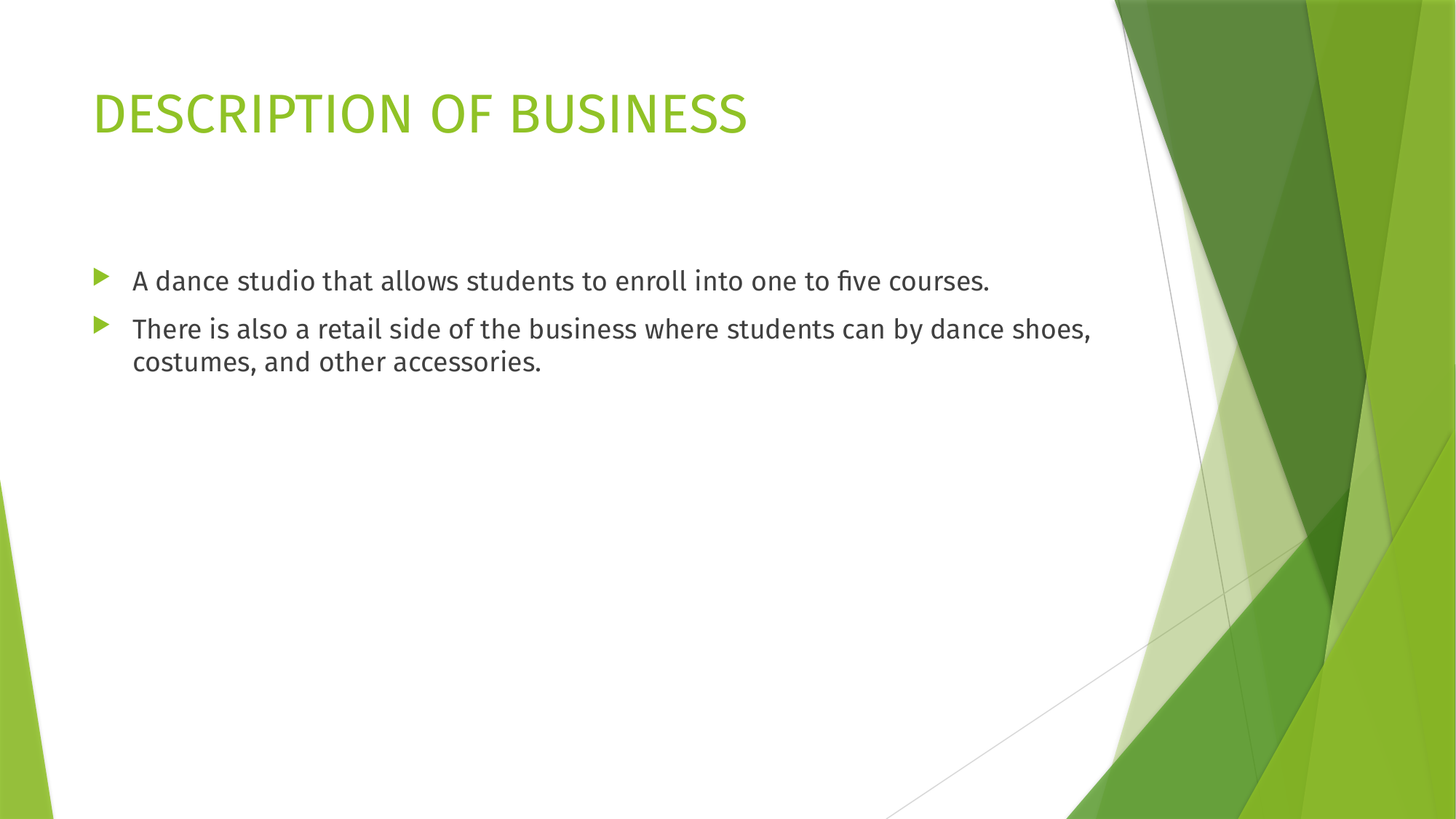

# DESCRIPTION OF BUSINESS
A dance studio that allows students to enroll into one to five courses.
There is also a retail side of the business where students can by dance shoes, costumes, and other accessories.